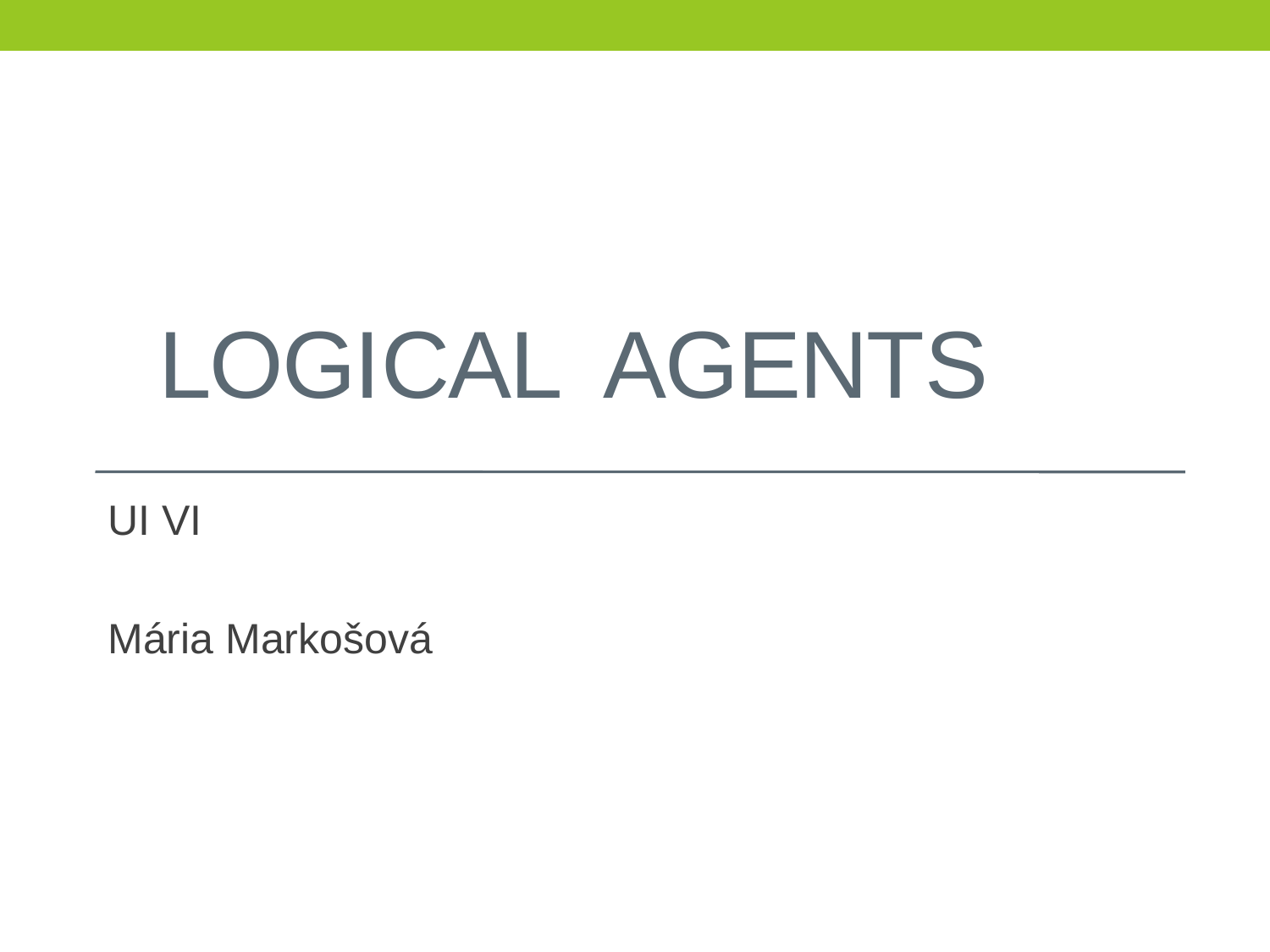

# Logical  Agents
UI VI

Mária Markošová